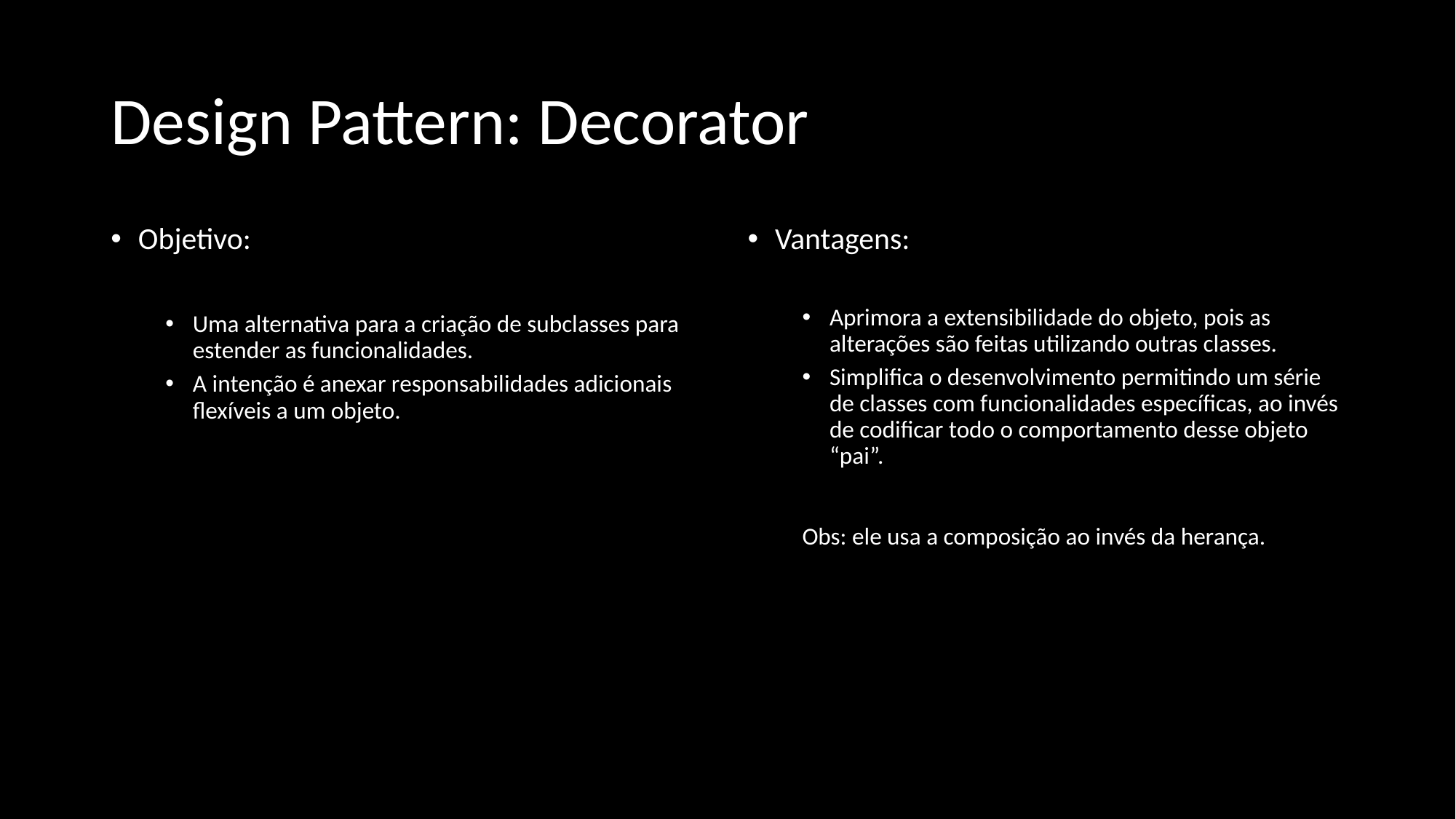

# Design Pattern: Decorator
Objetivo:

Uma alternativa para a criação de subclasses para estender as funcionalidades.
A intenção é anexar responsabilidades adicionais flexíveis a um objeto.

Vantagens:

Aprimora a extensibilidade do objeto, pois as alterações são feitas utilizando outras classes.
Simplifica o desenvolvimento permitindo um série de classes com funcionalidades específicas, ao invés de codificar todo o comportamento desse objeto “pai”.

Obs: ele usa a composição ao invés da herança.